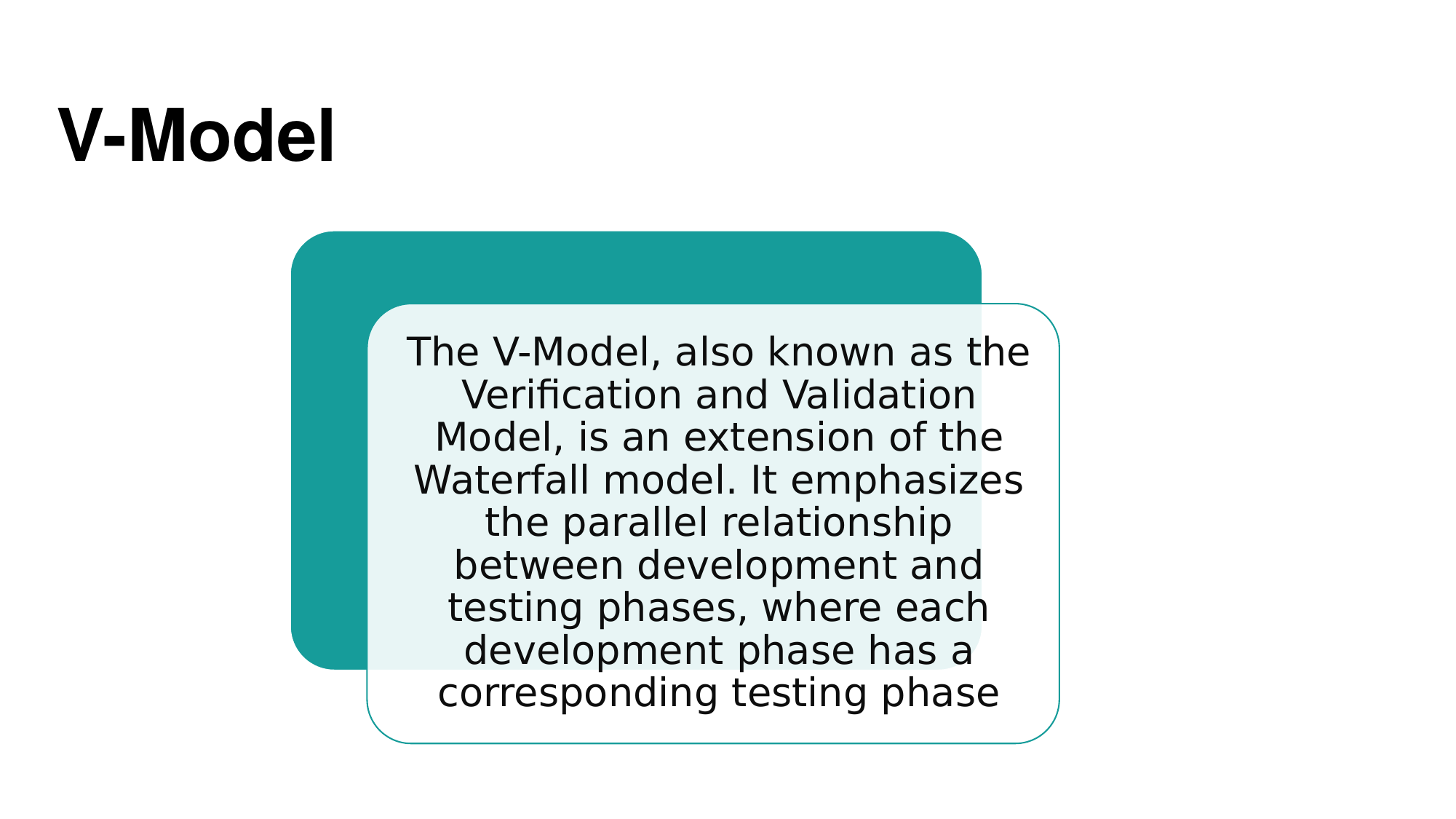

# V-Model
The V-Model, also known as the Verification and Validation Model, is an extension of the Waterfall model. It emphasizes the parallel relationship between development and testing phases, where each development phase has a corresponding testing phase